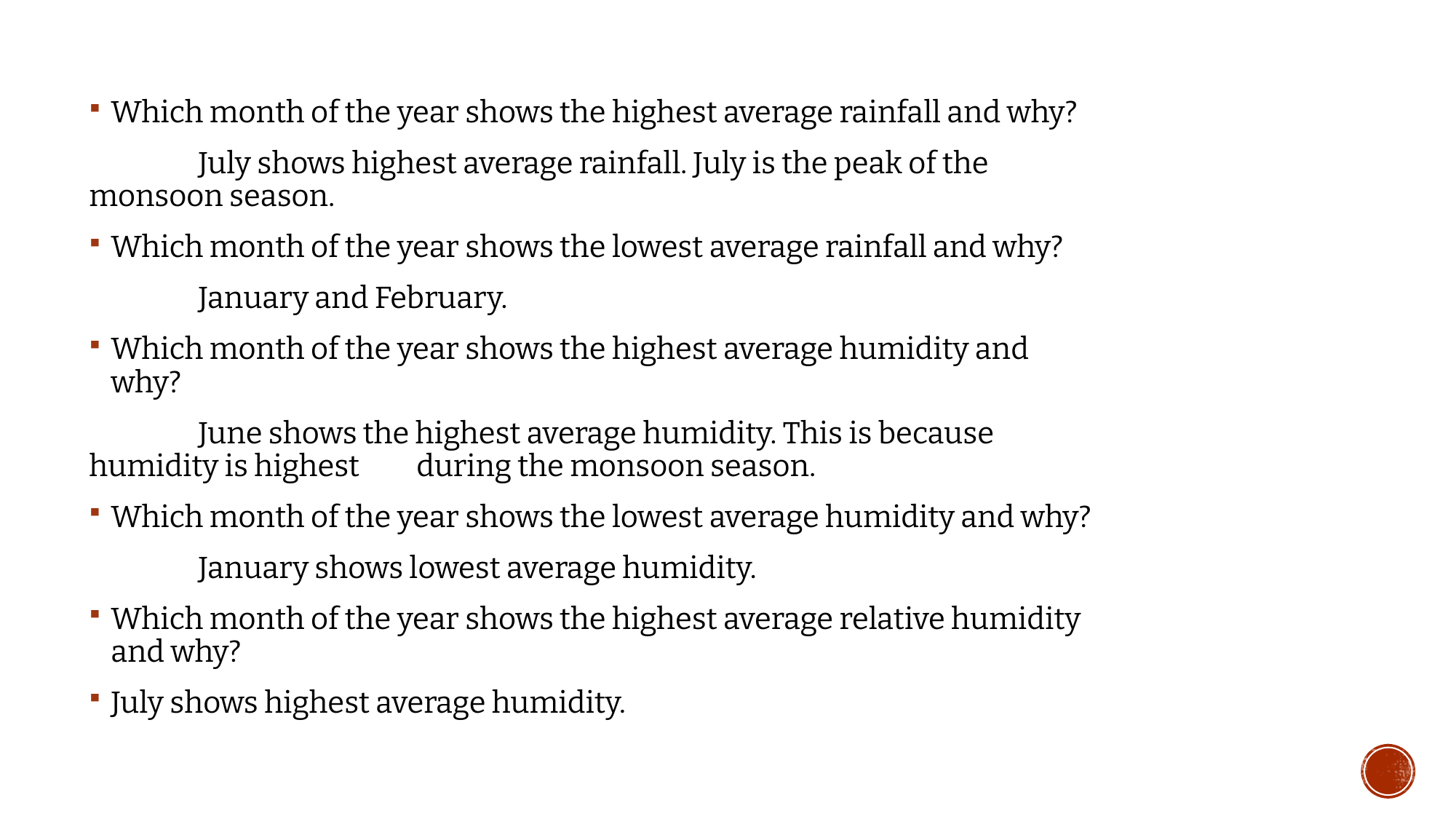

Which month of the year shows the highest average rainfall and why?
	July shows highest average rainfall. July is the peak of the monsoon season.
Which month of the year shows the lowest average rainfall and why?
	January and February.
Which month of the year shows the highest average humidity and why?
	June shows the highest average humidity. This is because humidity is highest 	during the monsoon season.
Which month of the year shows the lowest average humidity and why?
	January shows lowest average humidity.
Which month of the year shows the highest average relative humidity and why?
July shows highest average humidity.
#